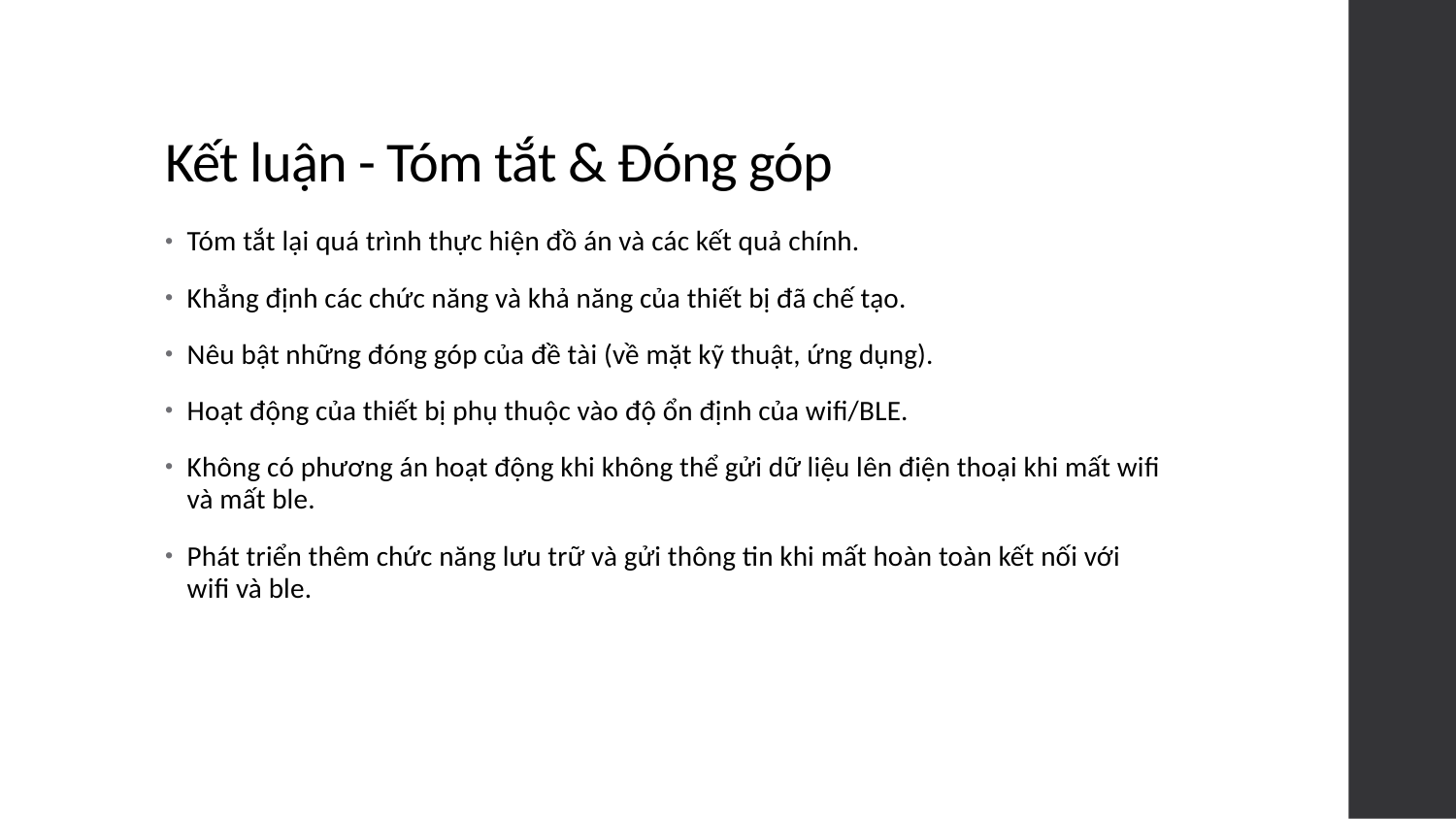

# Kết luận - Tóm tắt & Đóng góp
Tóm tắt lại quá trình thực hiện đồ án và các kết quả chính.
Khẳng định các chức năng và khả năng của thiết bị đã chế tạo.
Nêu bật những đóng góp của đề tài (về mặt kỹ thuật, ứng dụng).
Hoạt động của thiết bị phụ thuộc vào độ ổn định của wifi/BLE.
Không có phương án hoạt động khi không thể gửi dữ liệu lên điện thoại khi mất wifi và mất ble.
Phát triển thêm chức năng lưu trữ và gửi thông tin khi mất hoàn toàn kết nối với wifi và ble.